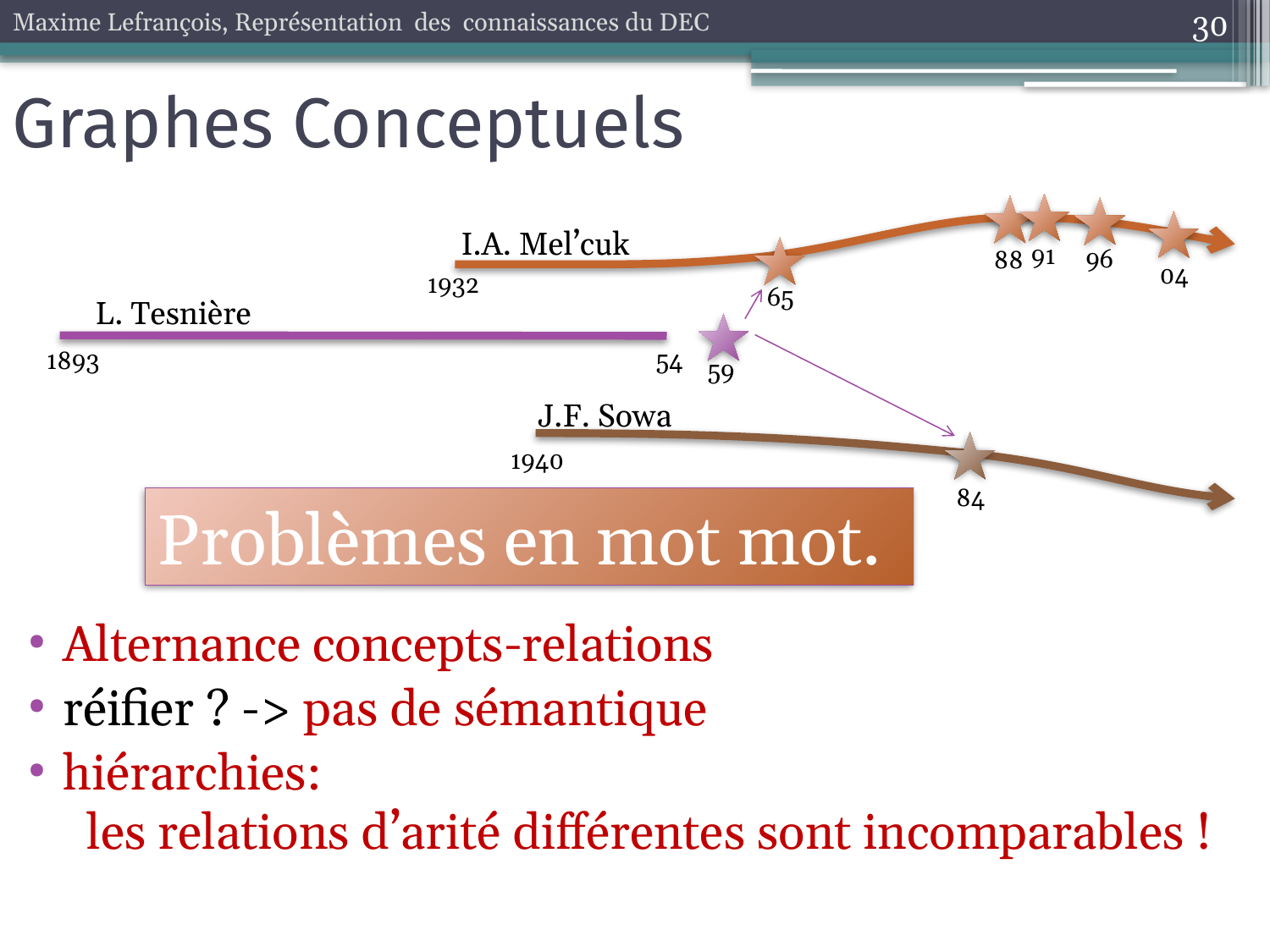

Maxime Lefrançois, Représentation  des  connaissances du DEC
30
Graphes Conceptuels

I.A. Mel’cuk
91
96

88
04
1932
65
L. Tesnière

1893
54
59
J.F. Sowa

1940
84
Problèmes en mot mot.
Alternance concepts-relations
réifier ? -> pas de sémantique
hiérarchies:
  les relations d’arité différentes sont incomparables !